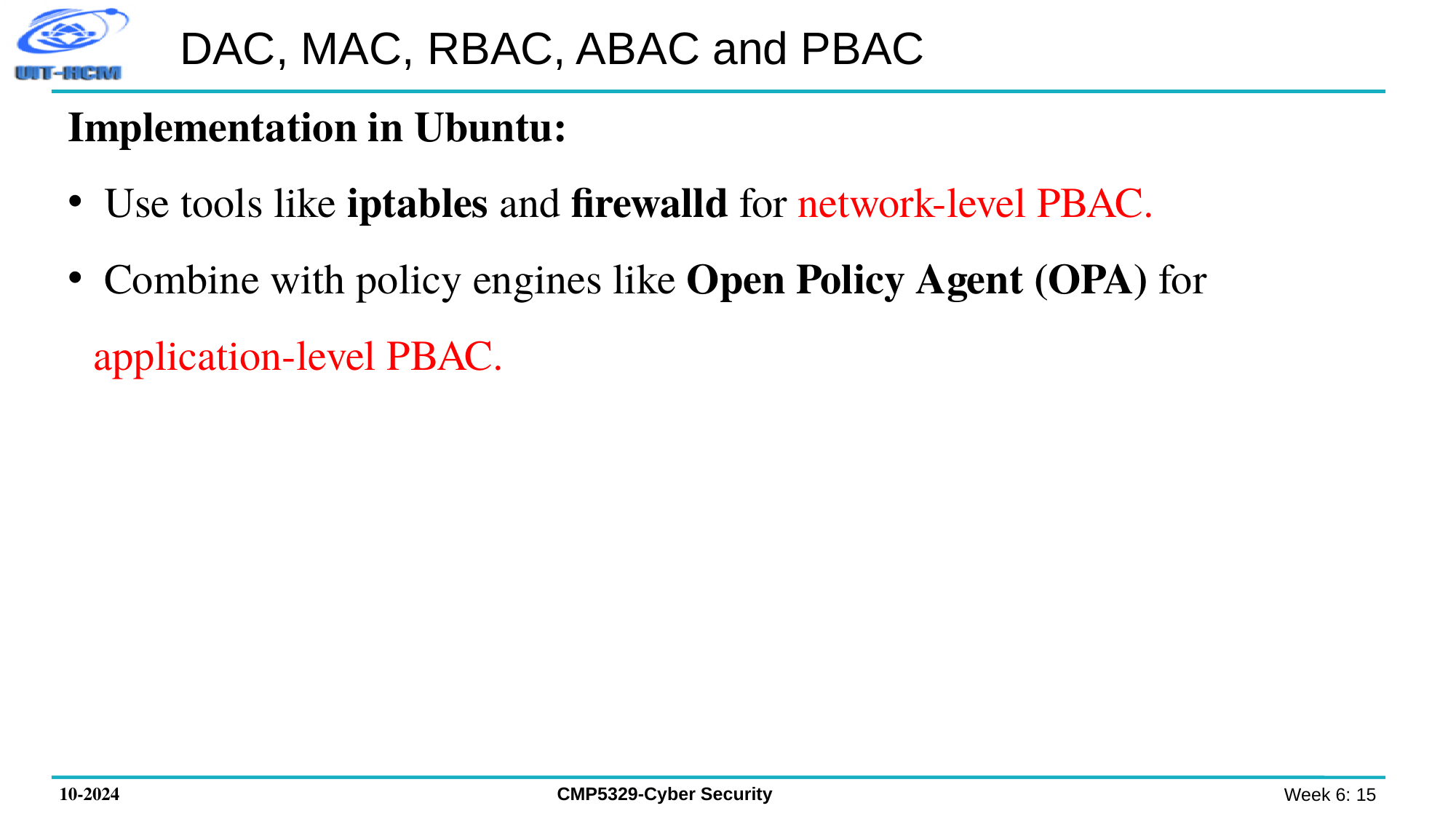

# DAC, MAC, RBAC, ABAC and PBAC
Implementation in Ubuntu:
 Use tools like iptables and firewalld for network-level PBAC.
 Combine with policy engines like Open Policy Agent (OPA) for application-level PBAC.